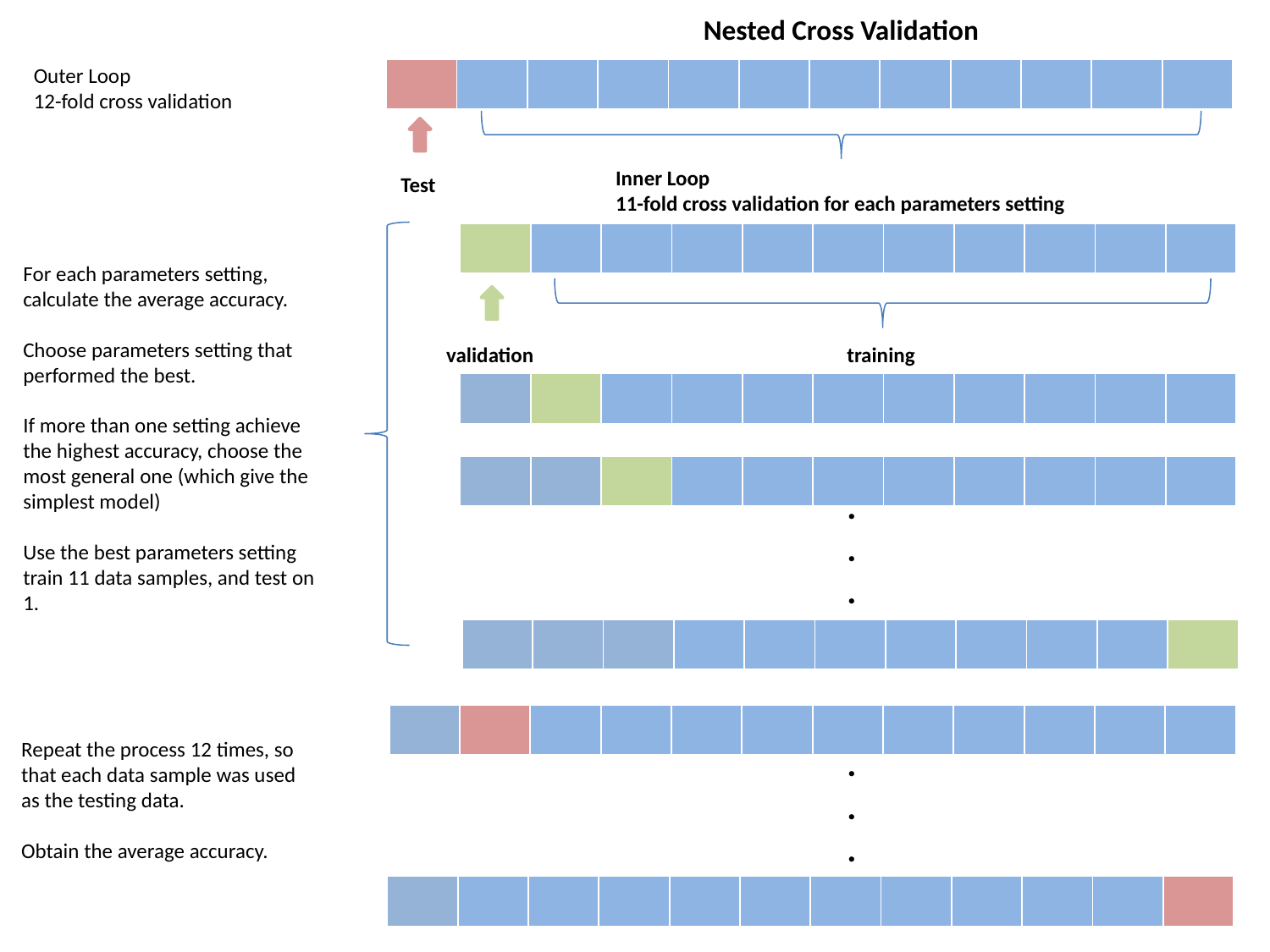

# Nested Cross Validation
Outer Loop
12-fold cross validation
|  |  |  |  |  |  |  |  |  |  |  |  |
| --- | --- | --- | --- | --- | --- | --- | --- | --- | --- | --- | --- |

Inner Loop
11-fold cross validation for each parameters setting
Test

|  |  |  |  |  |  |  |  |  |  |  |
| --- | --- | --- | --- | --- | --- | --- | --- | --- | --- | --- |
For each parameters setting, calculate the average accuracy.

Choose parameters setting that performed the best.

If more than one setting achieve the highest accuracy, choose the most general one (which give the simplest model)

Use the best parameters setting train 11 data samples, and test on 1.

training
validation
|  |  |  |  |  |  |  |  |  |  |  |
| --- | --- | --- | --- | --- | --- | --- | --- | --- | --- | --- |
|  |  |  |  |  |  |  |  |  |  |  |
| --- | --- | --- | --- | --- | --- | --- | --- | --- | --- | --- |
.
.
.
|  |  |  |  |  |  |  |  |  |  |  |
| --- | --- | --- | --- | --- | --- | --- | --- | --- | --- | --- |
|  |  |  |  |  |  |  |  |  |  |  |  |
| --- | --- | --- | --- | --- | --- | --- | --- | --- | --- | --- | --- |
Repeat the process 12 times, so that each data sample was used as the testing data.

Obtain the average accuracy.
.
.
.
|  |  |  |  |  |  |  |  |  |  |  |  |
| --- | --- | --- | --- | --- | --- | --- | --- | --- | --- | --- | --- |